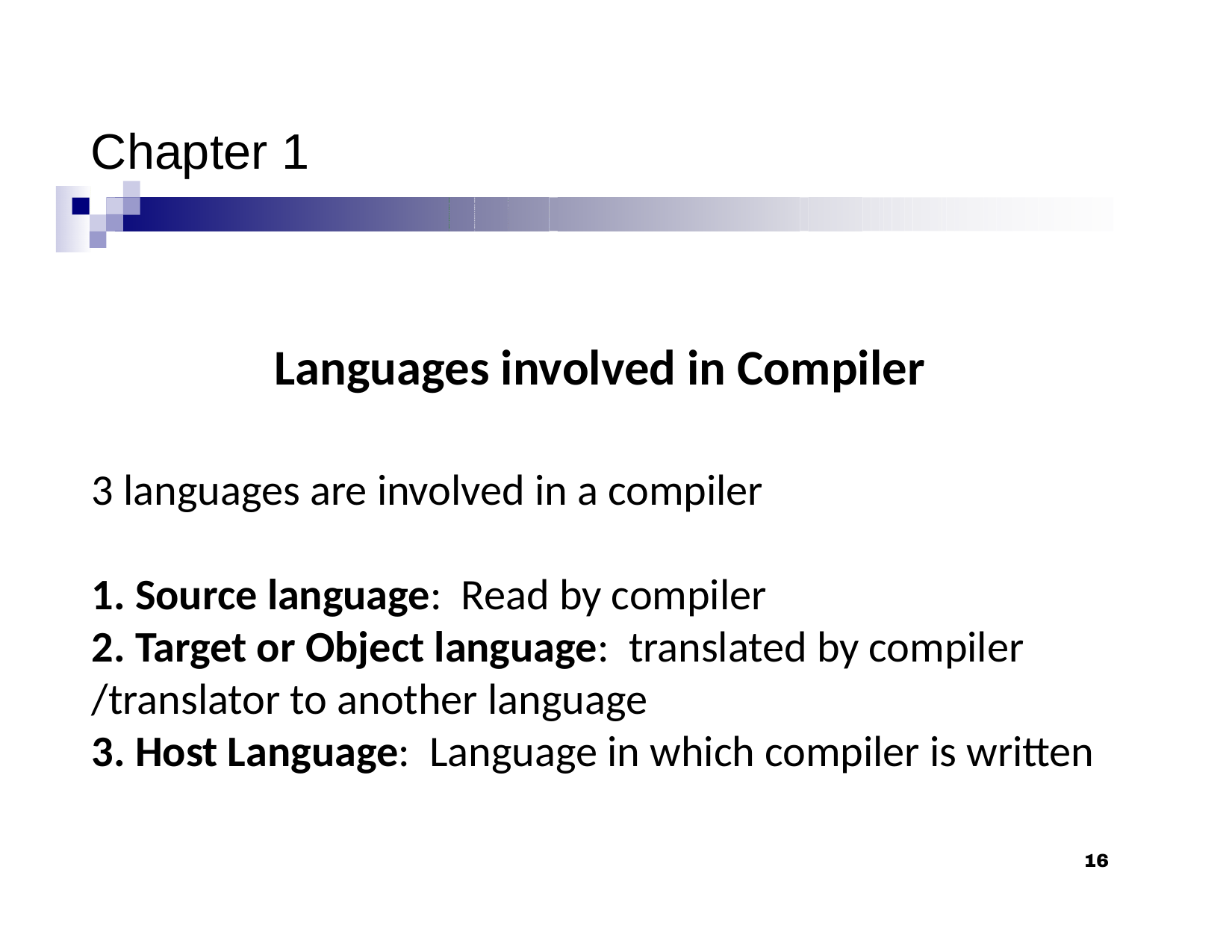

# Chapter 1

Languages involved in Compiler

3 languages are involved in a compiler

1. Source language:  Read by compiler
2. Target or Object language:  translated by compiler /translator to another language
3. Host Language:  Language in which compiler is written
16